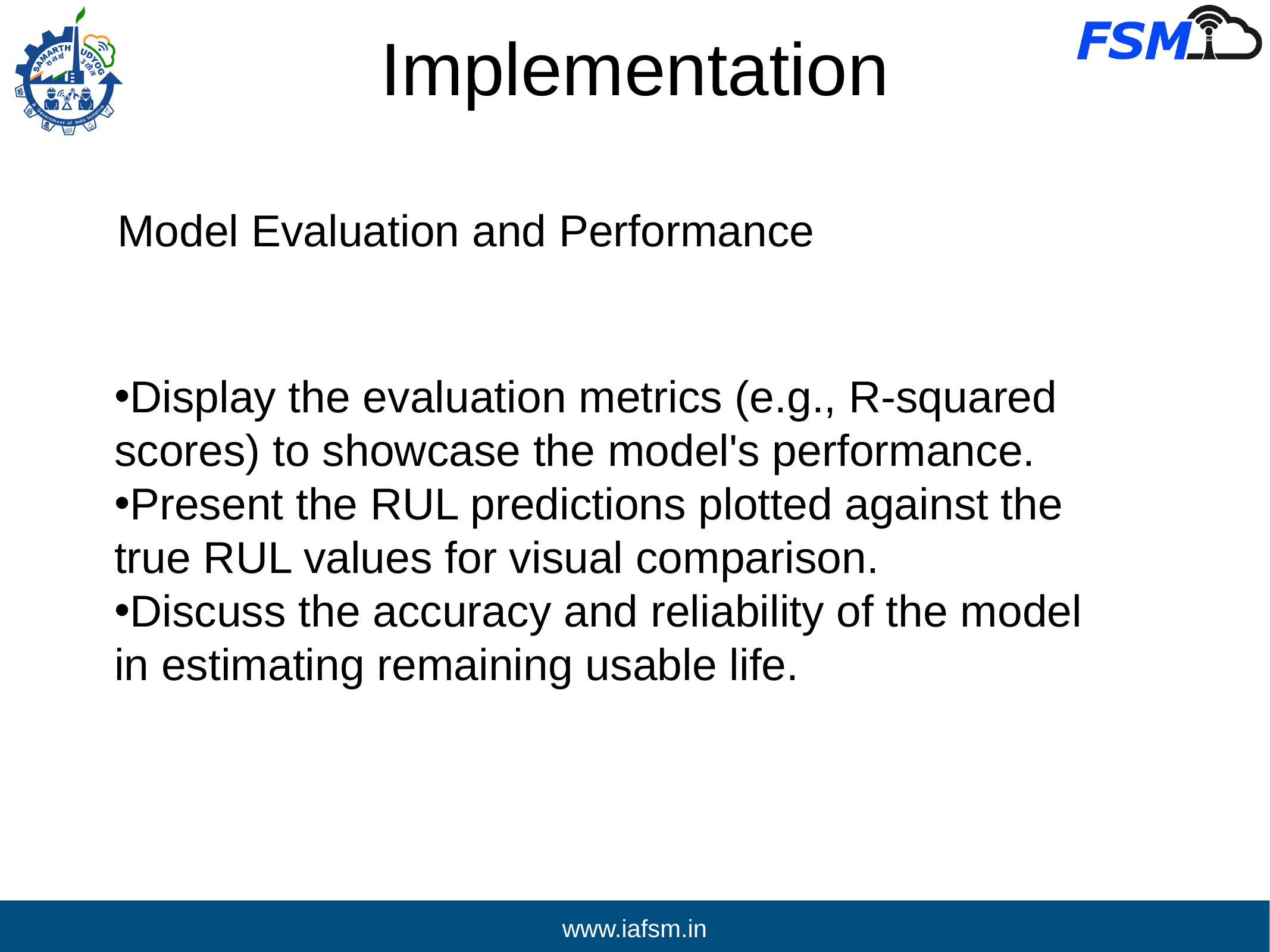

# Implementation
Model Evaluation and Performance
Display the evaluation metrics (e.g., R-squared scores) to showcase the model's performance.
Present the RUL predictions plotted against the true RUL values for visual comparison.
Discuss the accuracy and reliability of the model in estimating remaining usable life.